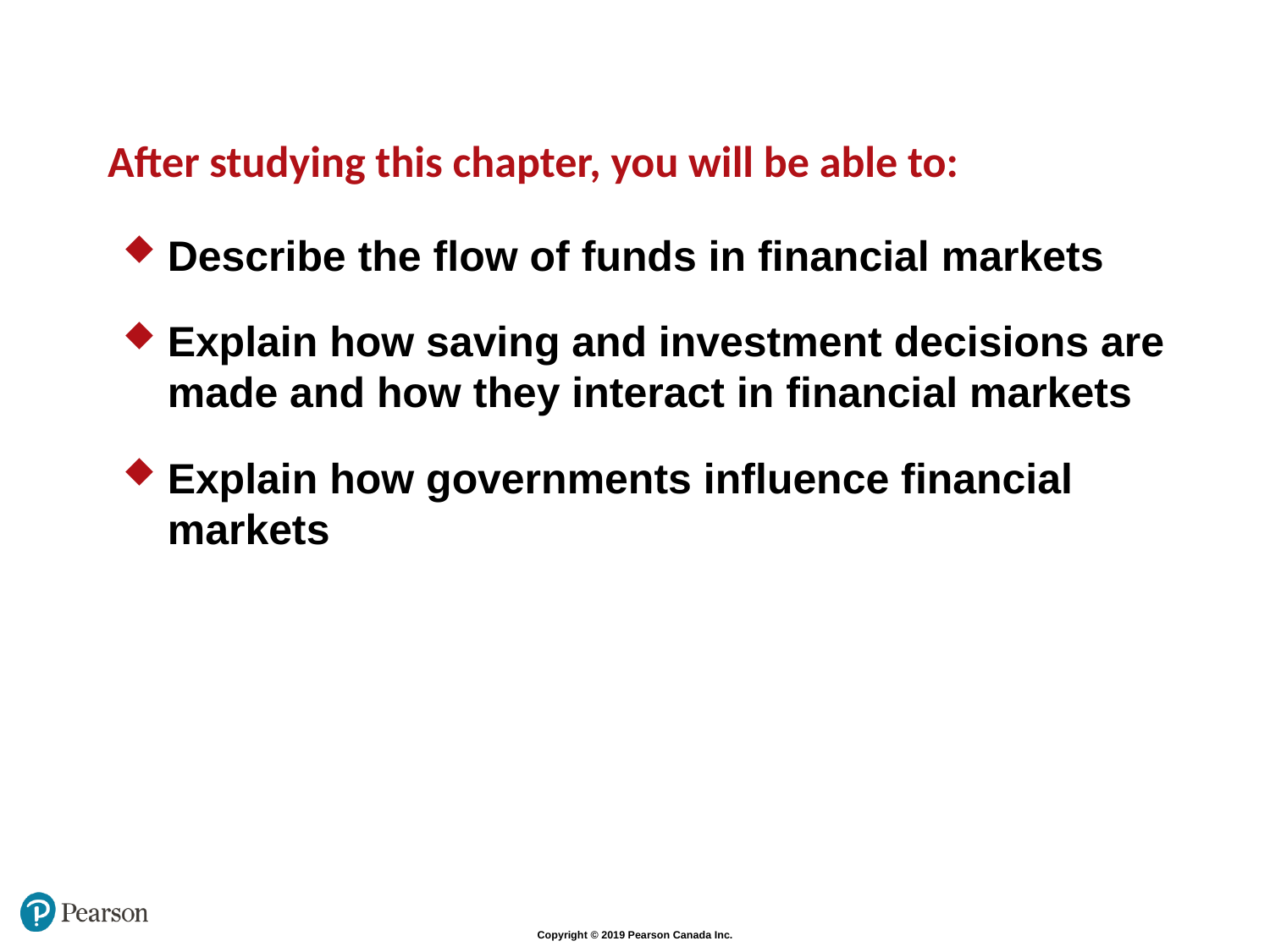

After studying this chapter, you will be able to:
Describe the flow of funds in financial markets
Explain how saving and investment decisions are made and how they interact in financial markets
Explain how governments influence financial markets
Copyright © 2019 Pearson Canada Inc.